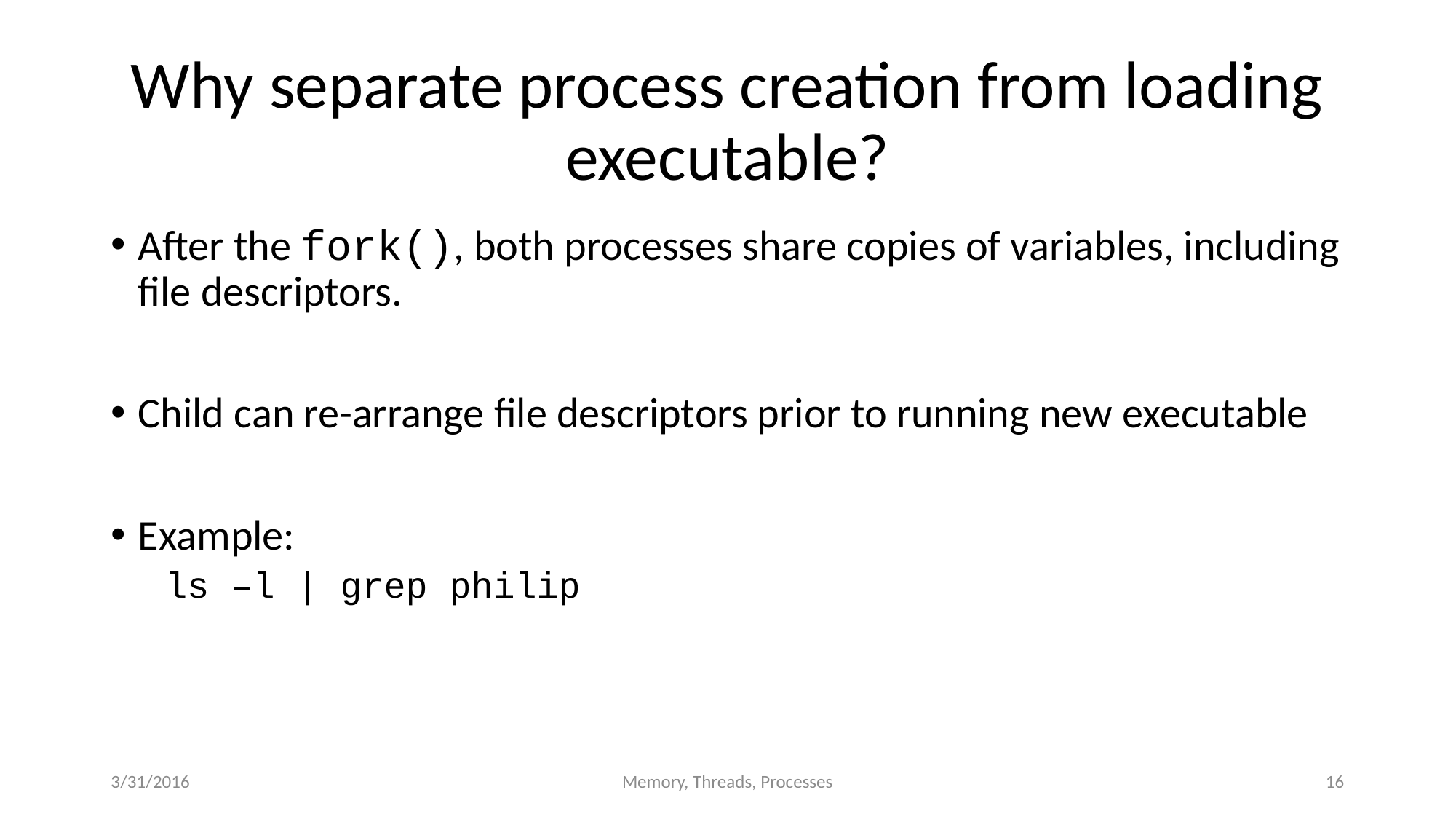

# Why separate process creation from loading executable?
After the fork(), both processes share copies of variables, including file descriptors.

Child can re-arrange file descriptors prior to running new executable

Example:
ls –l | grep philip

3/31/2016
Memory, Threads, Processes
16